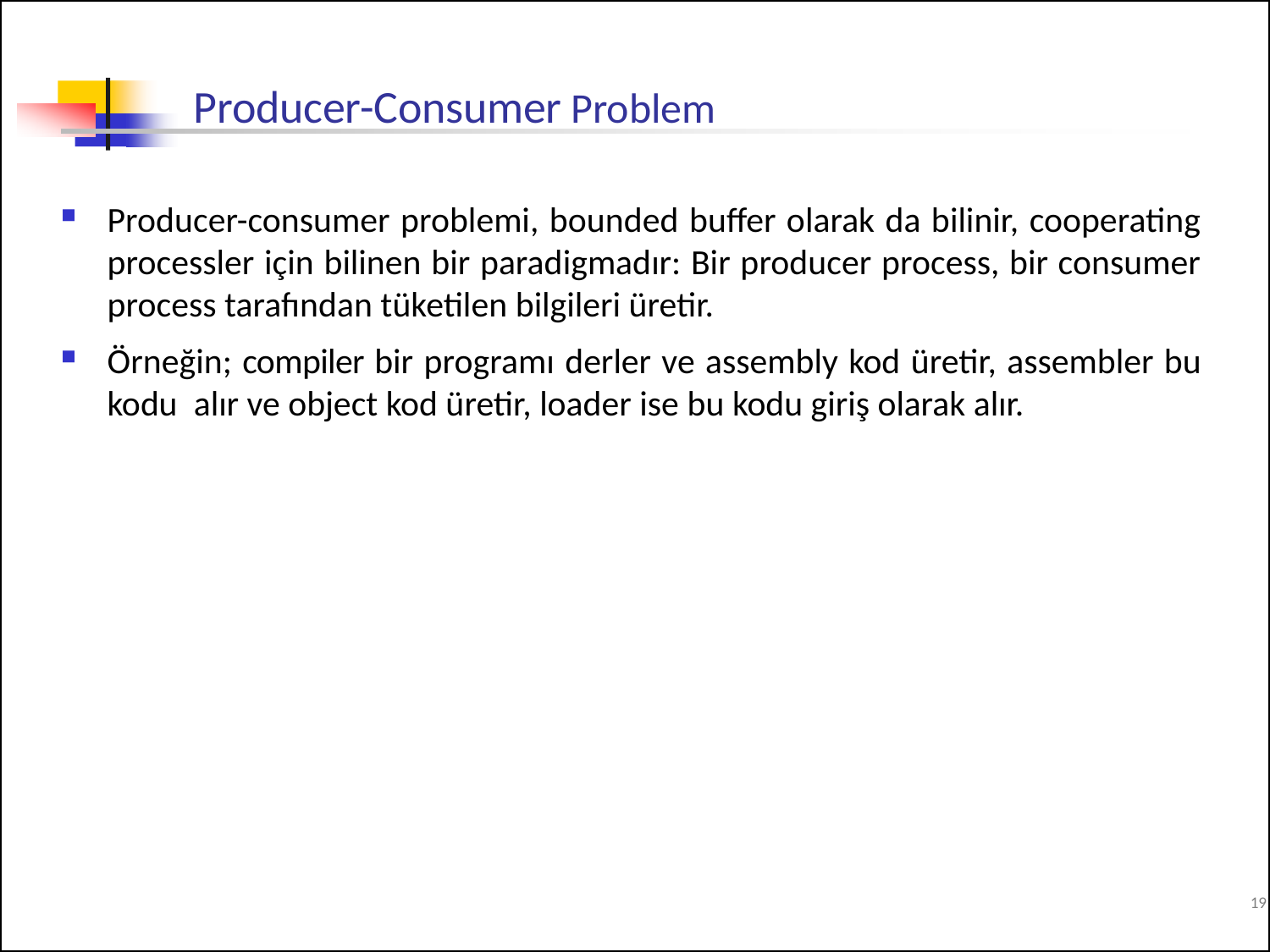

# Producer-Consumer Problem
Producer-consumer problemi, bounded buffer olarak da bilinir, cooperating processler için bilinen bir paradigmadır: Bir producer process, bir consumer process tarafından tüketilen bilgileri üretir.
Örneğin; compiler bir programı derler ve assembly kod üretir, assembler bu kodu  alır ve object kod üretir, loader ise bu kodu giriş olarak alır.

19